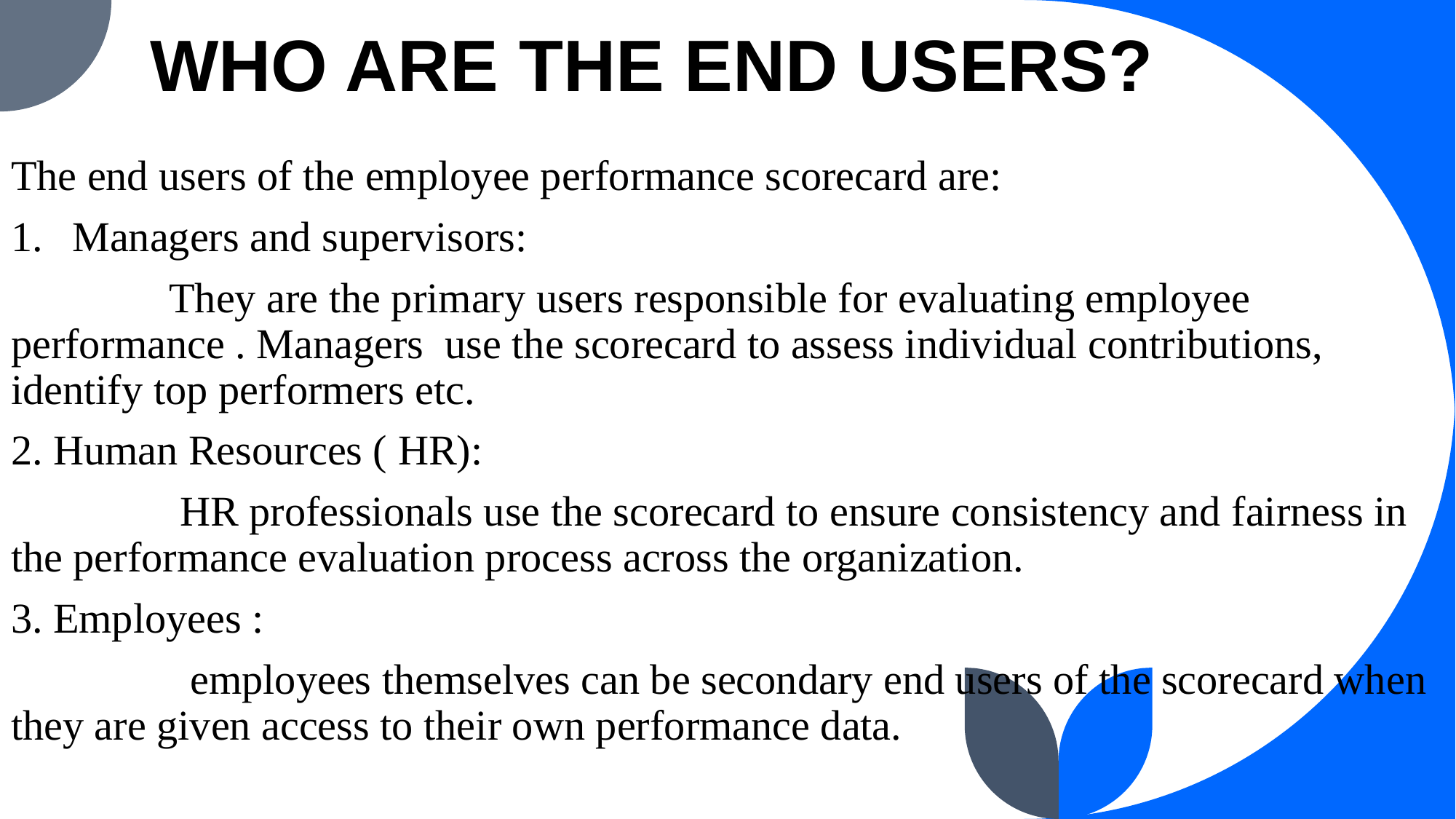

# WHO ARE THE END USERS?
The end users of the employee performance scorecard are:
Managers and supervisors:
               They are the primary users responsible for evaluating employee performance . Managers  use the scorecard to assess individual contributions, identify top performers etc.
2. Human Resources ( HR):
                HR professionals use the scorecard to ensure consistency and fairness in the performance evaluation process across the organization.
3. Employees :
                 employees themselves can be secondary end users of the scorecard when they are given access to their own performance data.